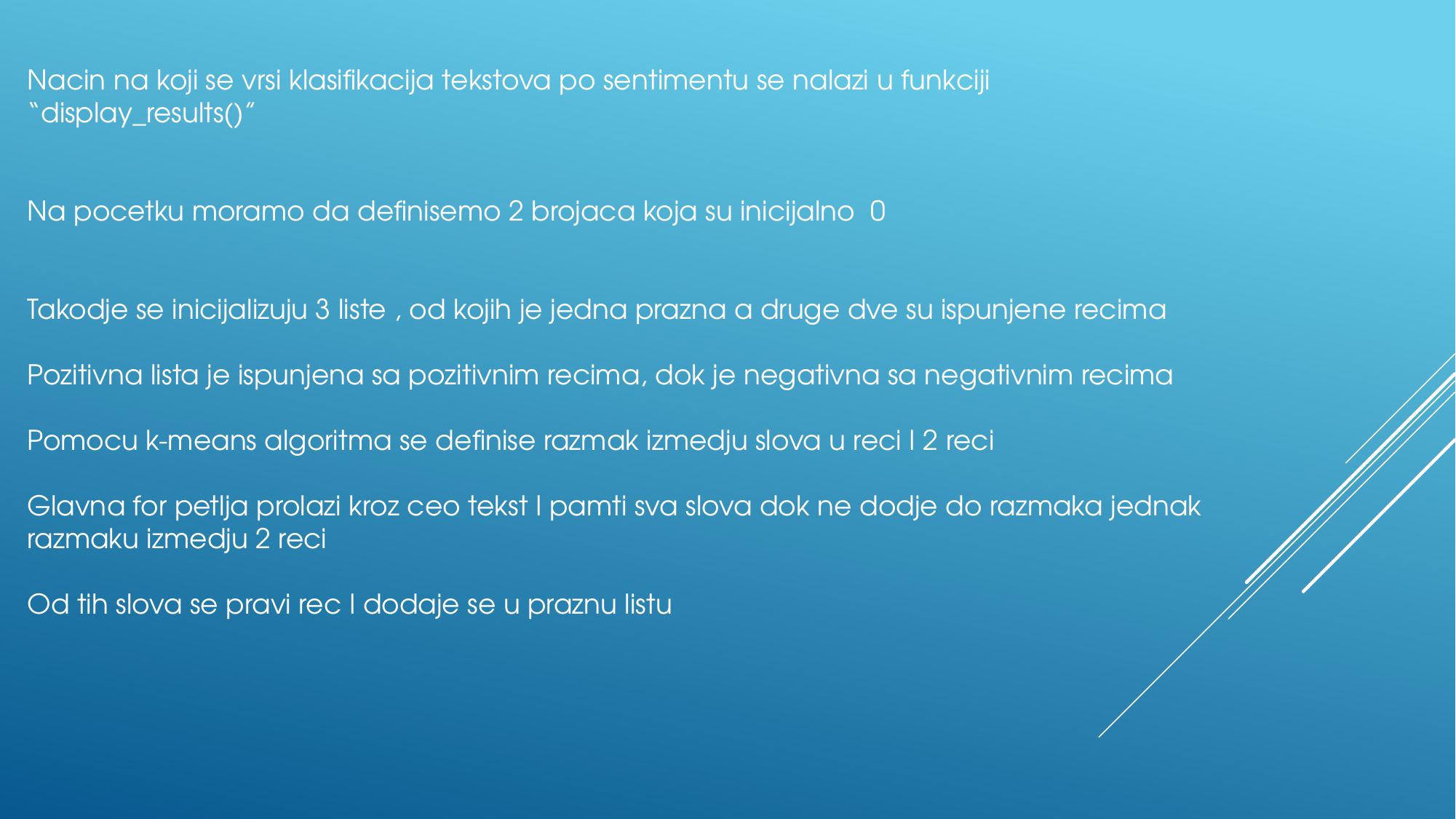

Nacin na koji se vrsi klasifikacija tekstova po sentimentu se nalazi u funkciji “display_results()”

Na pocetku moramo da definisemo 2 brojaca koja su inicijalno  0

Takodje se inicijalizuju 3 liste , od kojih je jedna prazna a druge dve su ispunjene recima

Pozitivna lista je ispunjena sa pozitivnim recima, dok je negativna sa negativnim recima

Pomocu k-means algoritma se definise razmak izmedju slova u reci I 2 reci

Glavna for petlja prolazi kroz ceo tekst I pamti sva slova dok ne dodje do razmaka jednak razmaku izmedju 2 reci

Od tih slova se pravi rec I dodaje se u praznu listu